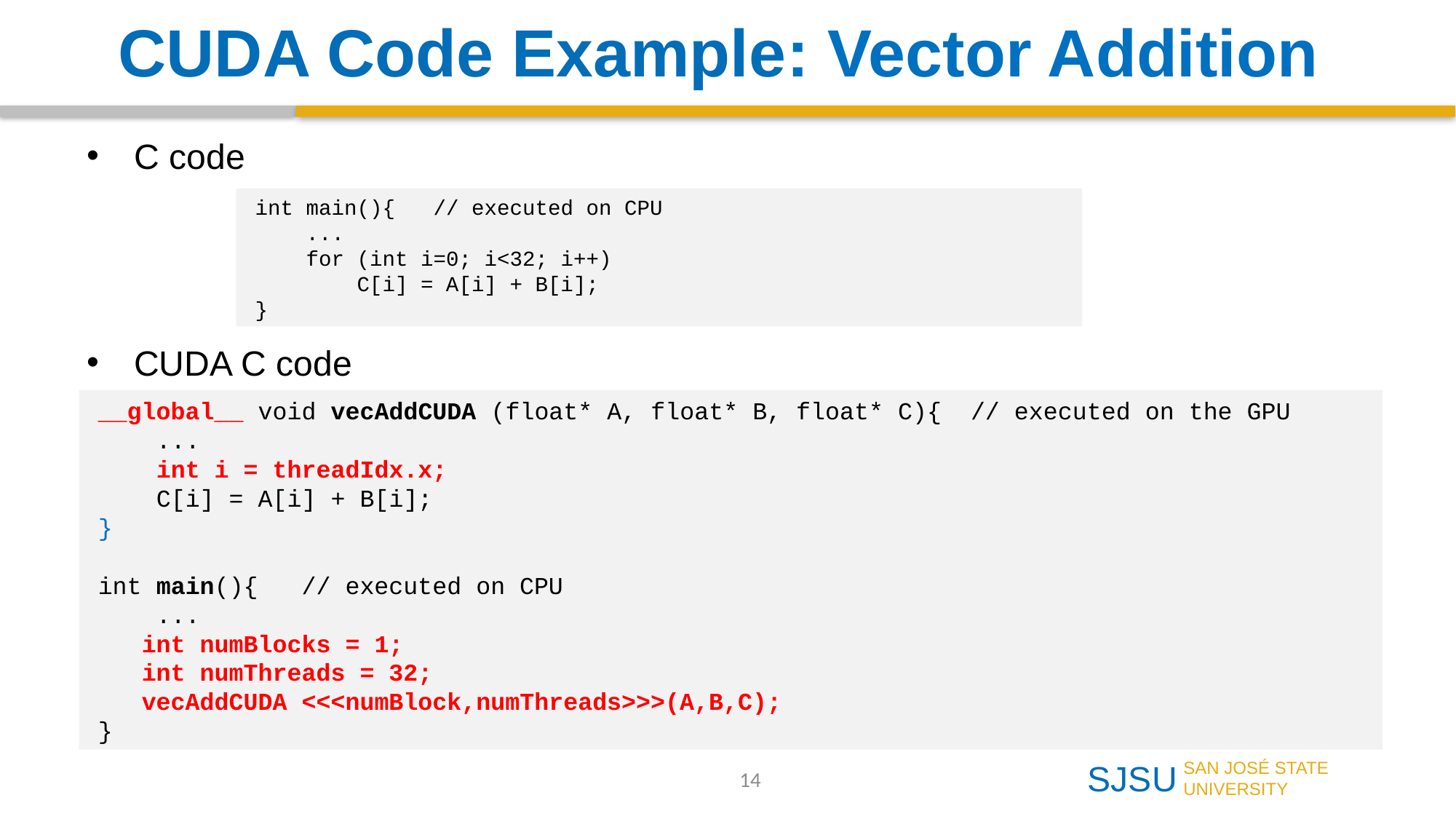

# CUDA Code Example: Vector Addition
C code
int main(){   // executed on CPU
    ...
    for (int i=0; i<32; i++)
        C[i] = A[i] + B[i];
}
CUDA C code
__global__ void vecAddCUDA (float* A, float* B, float* C){  // executed on the GPU
    ...
    int i = threadIdx.x;
    C[i] = A[i] + B[i];
}

int main(){   // executed on CPU
    ...
   int numBlocks = 1;
   int numThreads = 32;
   vecAddCUDA <<<numBlock,numThreads>>>(A,B,C);
}
14